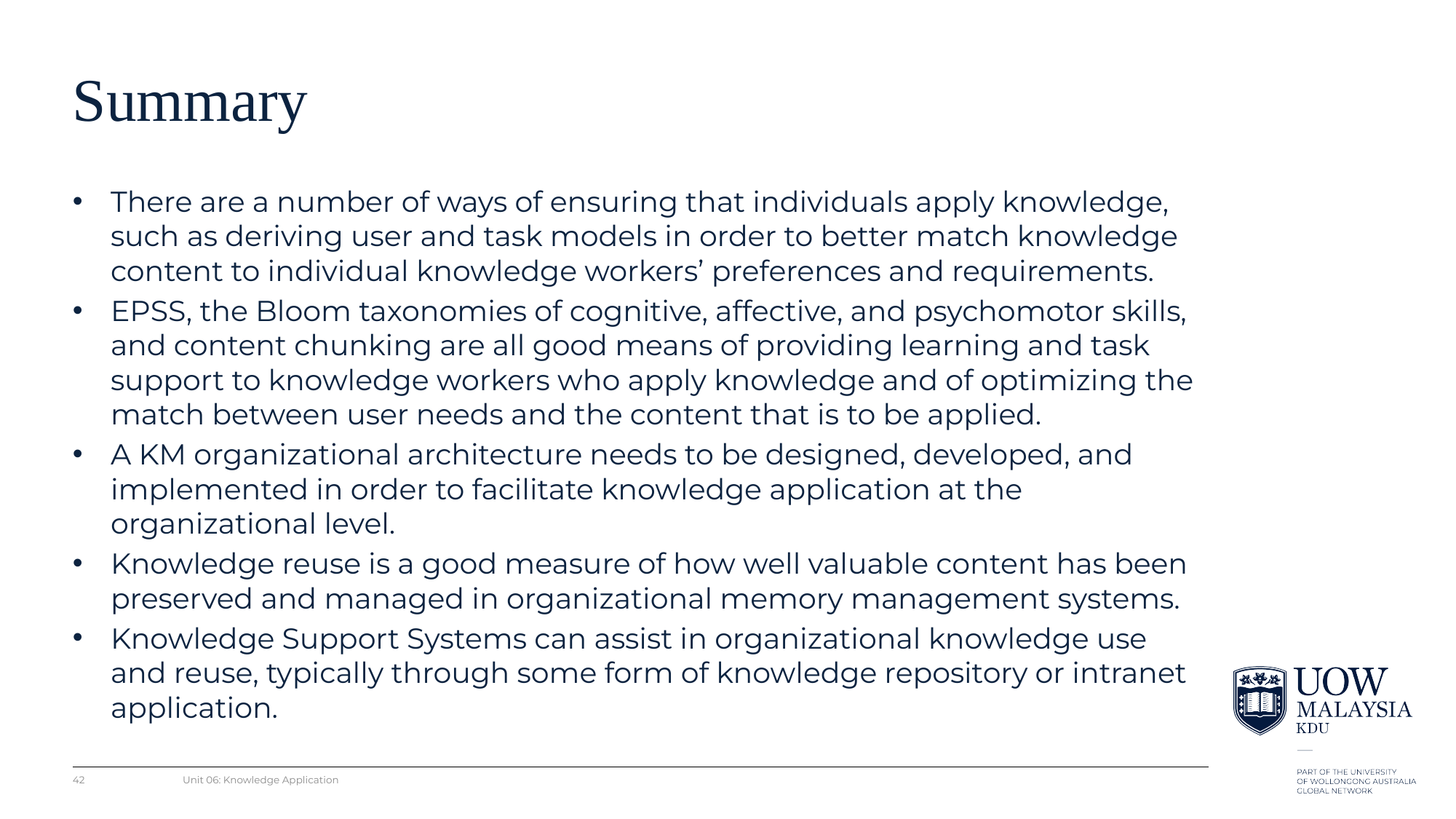

# Summary
There are a number of ways of ensuring that individuals apply knowledge, such as deriving user and task models in order to better match knowledge content to individual knowledge workers’ preferences and requirements.
EPSS, the Bloom taxonomies of cognitive, affective, and psychomotor skills, and content chunking are all good means of providing learning and task support to knowledge workers who apply knowledge and of optimizing the match between user needs and the content that is to be applied.
A KM organizational architecture needs to be designed, developed, and implemented in order to facilitate knowledge application at the organizational level.
Knowledge reuse is a good measure of how well valuable content has been preserved and managed in organizational memory management systems.
Knowledge Support Systems can assist in organizational knowledge use and reuse, typically through some form of knowledge repository or intranet application.
42
Unit 06: Knowledge Application